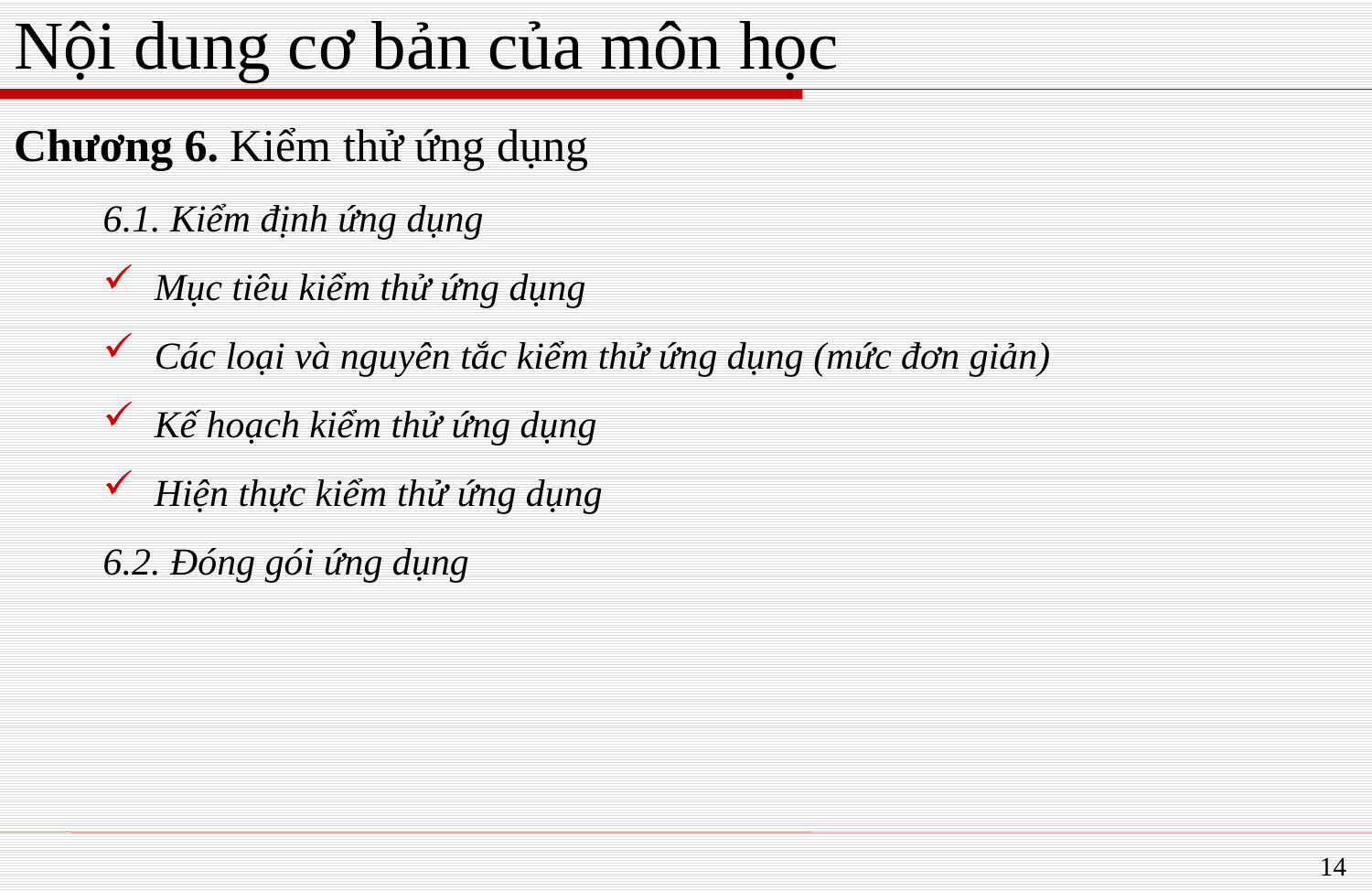

# Nội dung cơ bản của môn học
Chương 6. Kiểm thử ứng dụng
6.1. Kiểm định ứng dụng
Mục tiêu kiểm thử ứng dụng
Các loại và nguyên tắc kiểm thử ứng dụng (mức đơn giản)
Kế hoạch kiểm thử ứng dụng
Hiện thực kiểm thử ứng dụng
6.2. Đóng gói ứng dụng

14